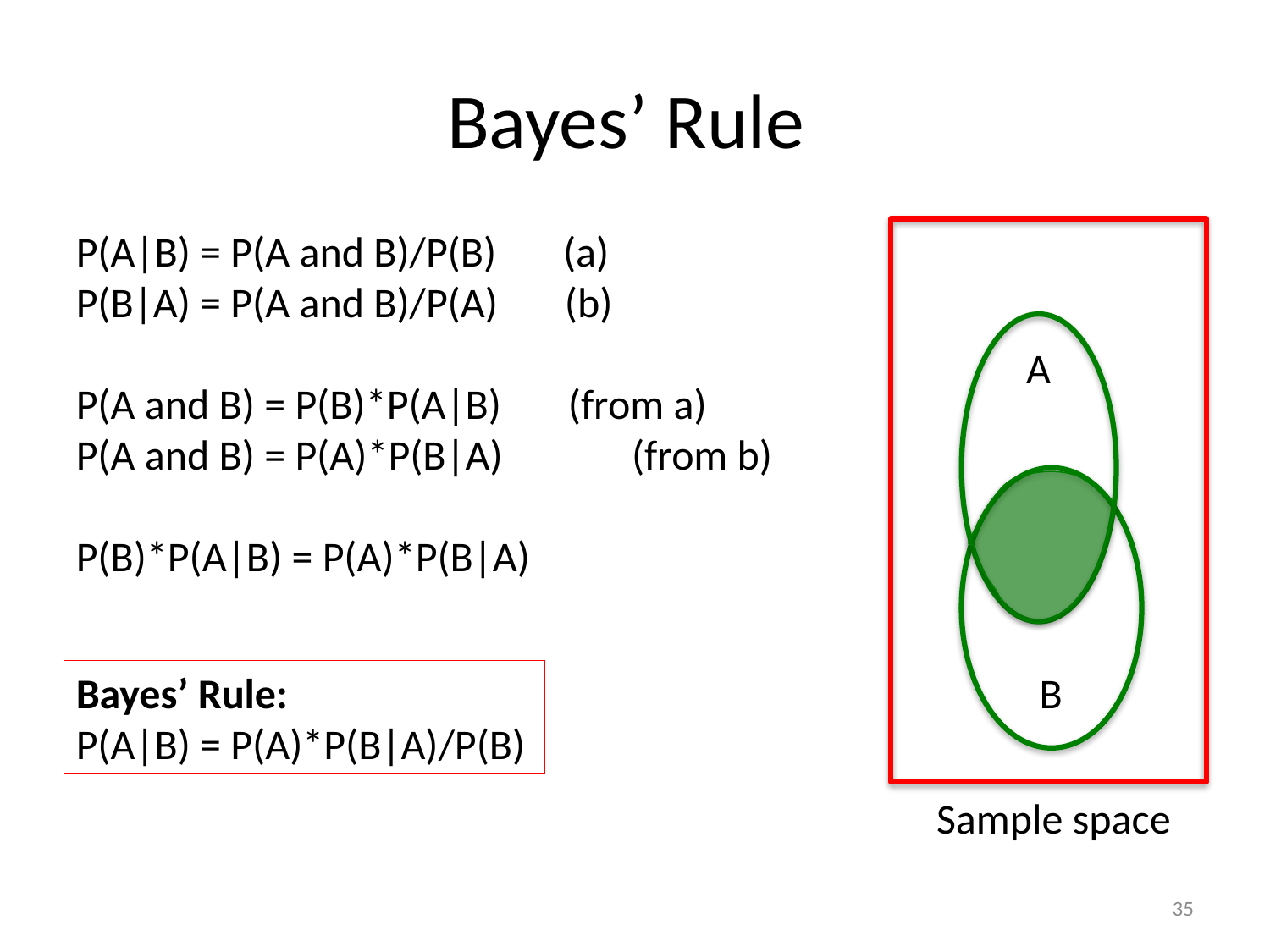

# Bayes’ Rule
P(A|B) = P(A and B)/P(B)       (a)
P(B|A) = P(A and B)/P(A)       (b)

P(A and B) = P(B)*P(A|B)       (from a)
P(A and B) = P(A)*P(B|A)	     (from b)

P(B)*P(A|B) = P(A)*P(B|A)

A

Bayes’ Rule:
P(A|B) = P(A)*P(B|A)/P(B)
B
Sample space
35